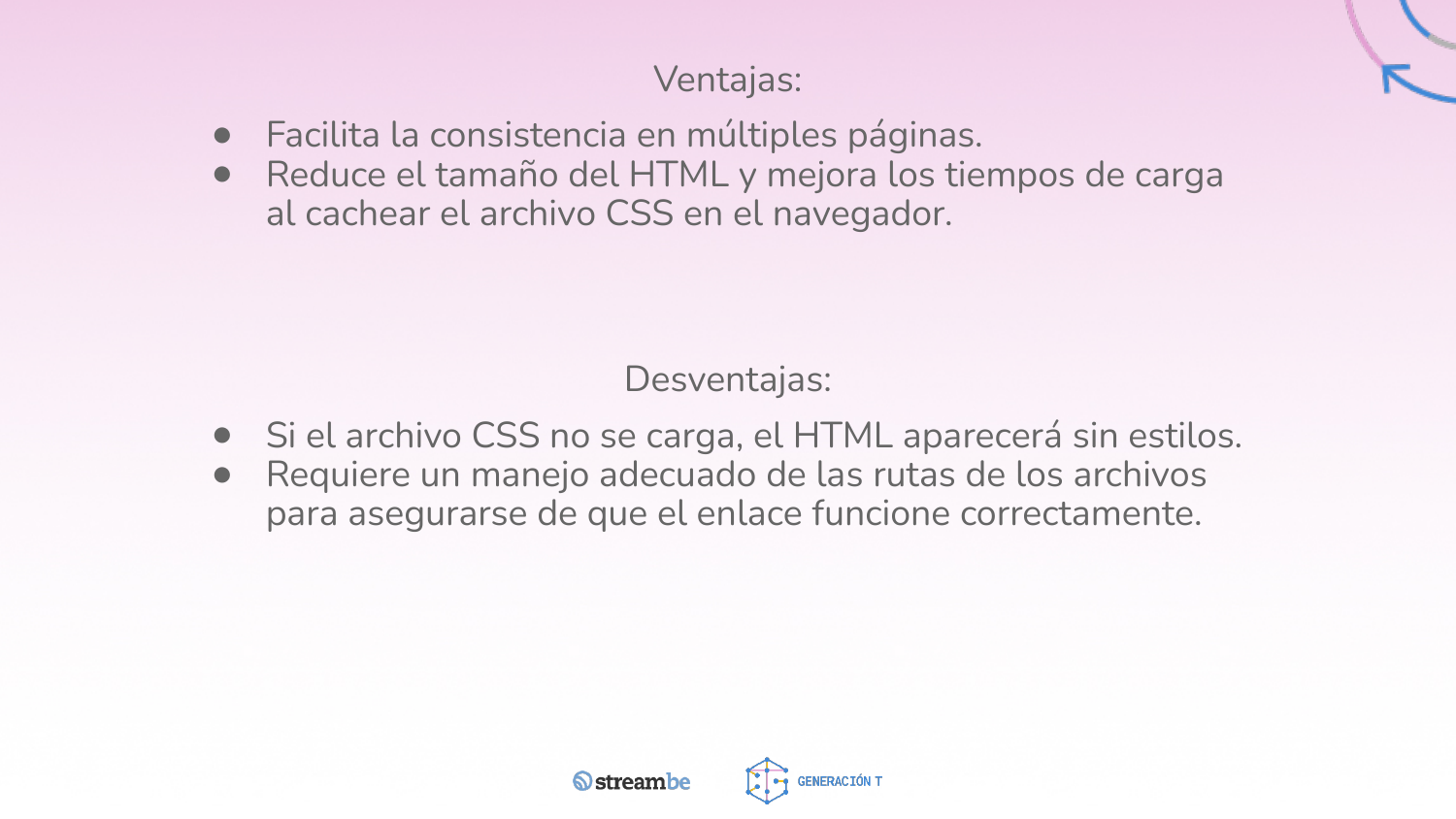

Ventajas:
Facilita la consistencia en múltiples páginas.
Reduce el tamaño del HTML y mejora los tiempos de carga al cachear el archivo CSS en el navegador.

Desventajas:
Si el archivo CSS no se carga, el HTML aparecerá sin estilos.
Requiere un manejo adecuado de las rutas de los archivos para asegurarse de que el enlace funcione correctamente.